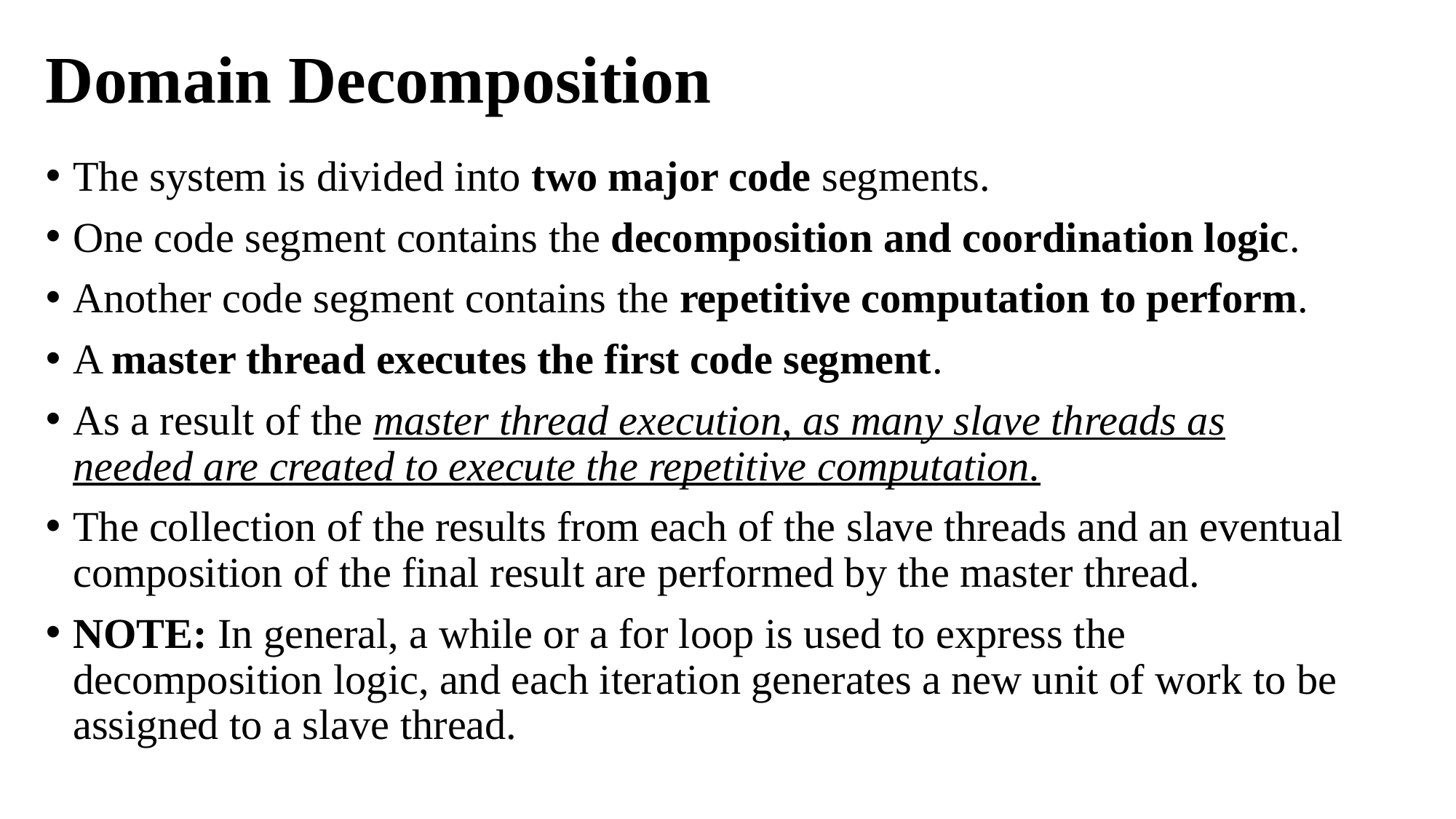

# Domain Decomposition
The system is divided into two major code segments.
One code segment contains the decomposition and coordination logic.
Another code segment contains the repetitive computation to perform.
A master thread executes the first code segment.
As a result of the master thread execution, as many slave threads as needed are created to execute the repetitive computation.
The collection of the results from each of the slave threads and an eventual composition of the final result are performed by the master thread.
NOTE: In general, a while or a for loop is used to express the decomposition logic, and each iteration generates a new unit of work to be assigned to a slave thread.